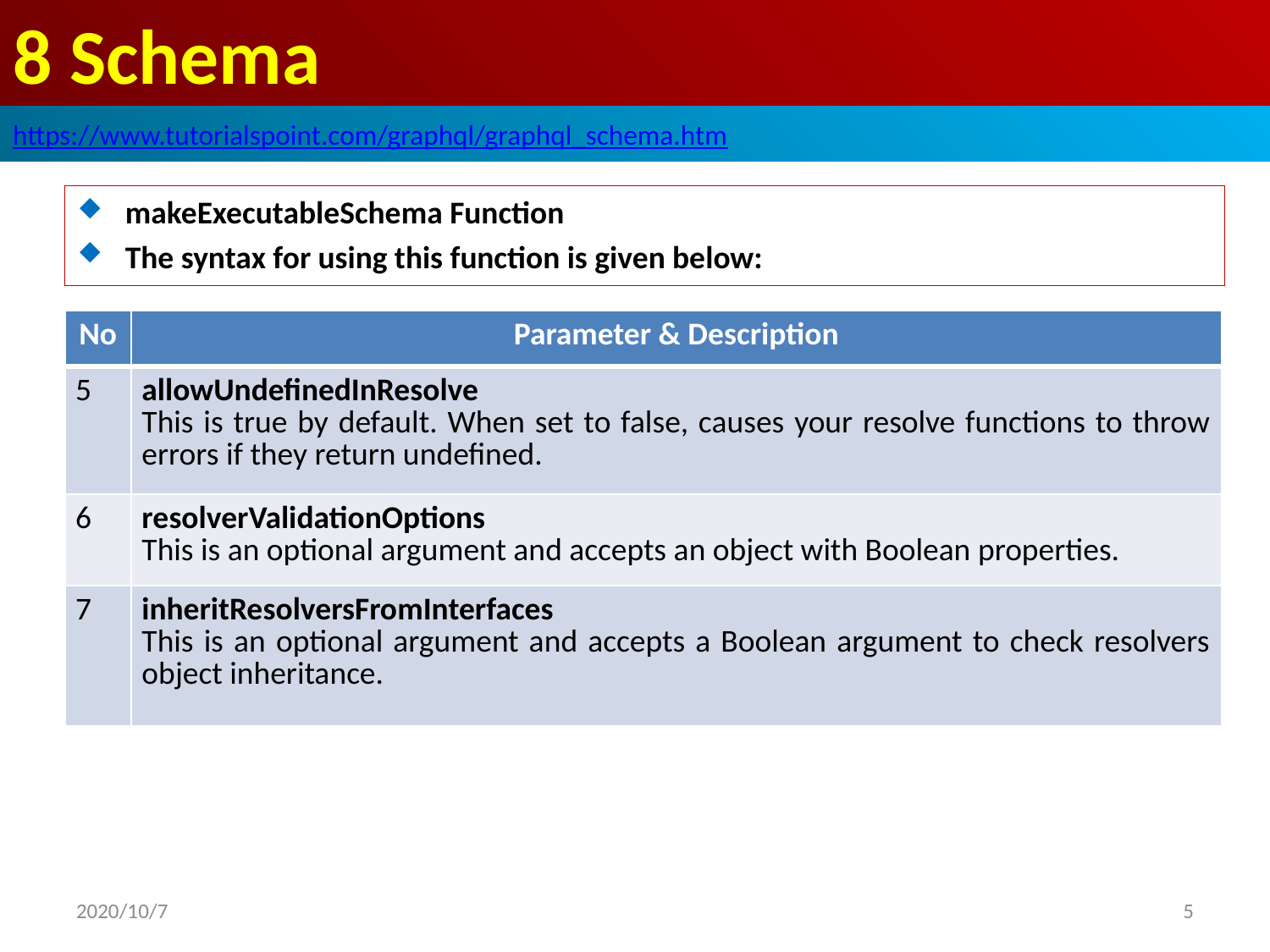

# 8 Schema
https://www.tutorialspoint.com/graphql/graphql_schema.htm
makeExecutableSchema Function
The syntax for using this function is given below:
| No | Parameter & Description |
| --- | --- |
| 5 | allowUndefinedInResolve This is true by default. When set to false, causes your resolve functions to throw errors if they return undefined. |
| 6 | resolverValidationOptions This is an optional argument and accepts an object with Boolean properties. |
| 7 | inheritResolversFromInterfaces This is an optional argument and accepts a Boolean argument to check resolvers object inheritance. |
2020/10/7
5